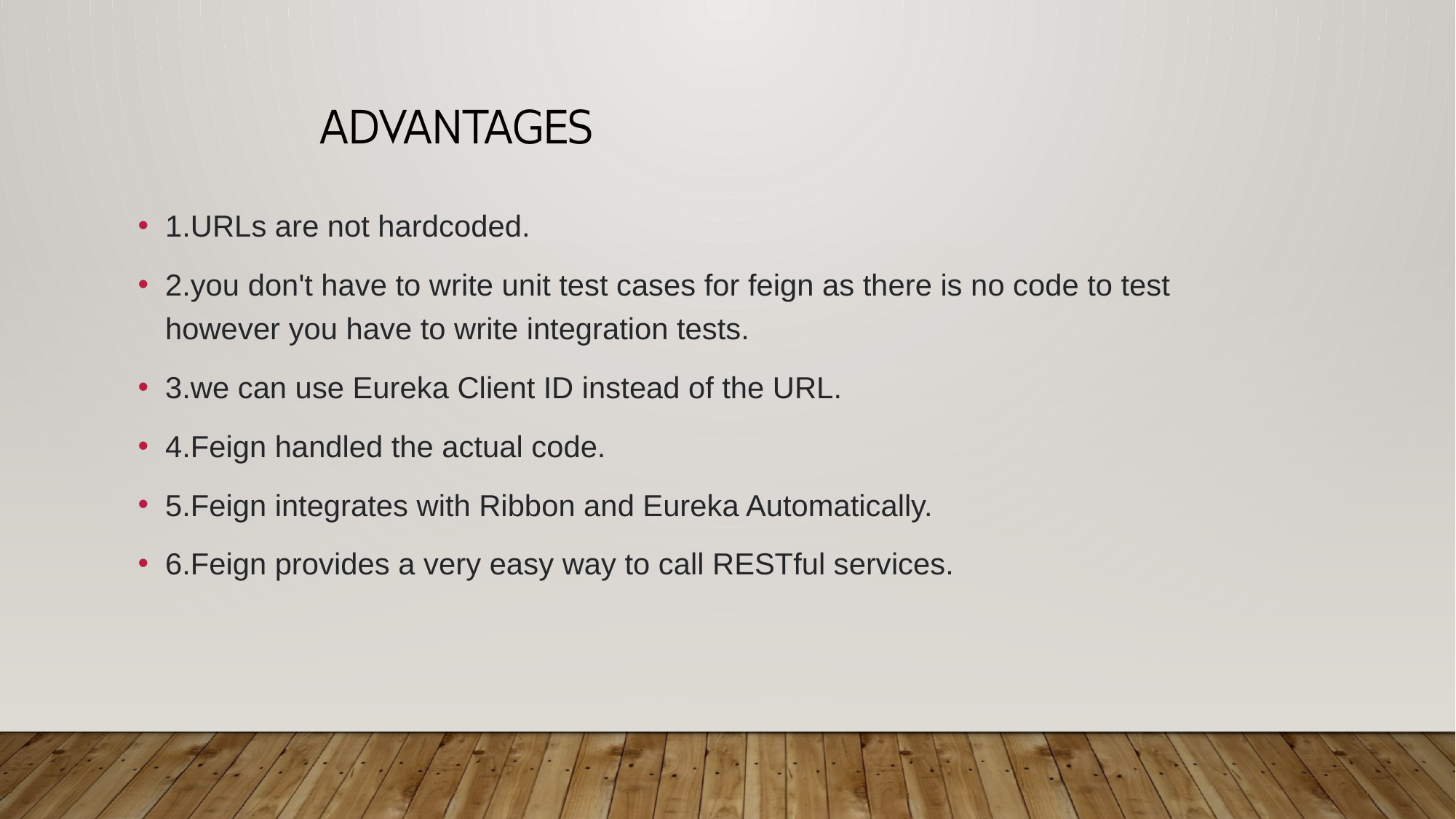

Advantages
1.URLs are not hardcoded.
2.you don't have to write unit test cases for feign as there is no code to test however you have to write integration tests.
3.we can use Eureka Client ID instead of the URL.
4.Feign handled the actual code.
5.Feign integrates with Ribbon and Eureka Automatically.
6.Feign provides a very easy way to call RESTful services.